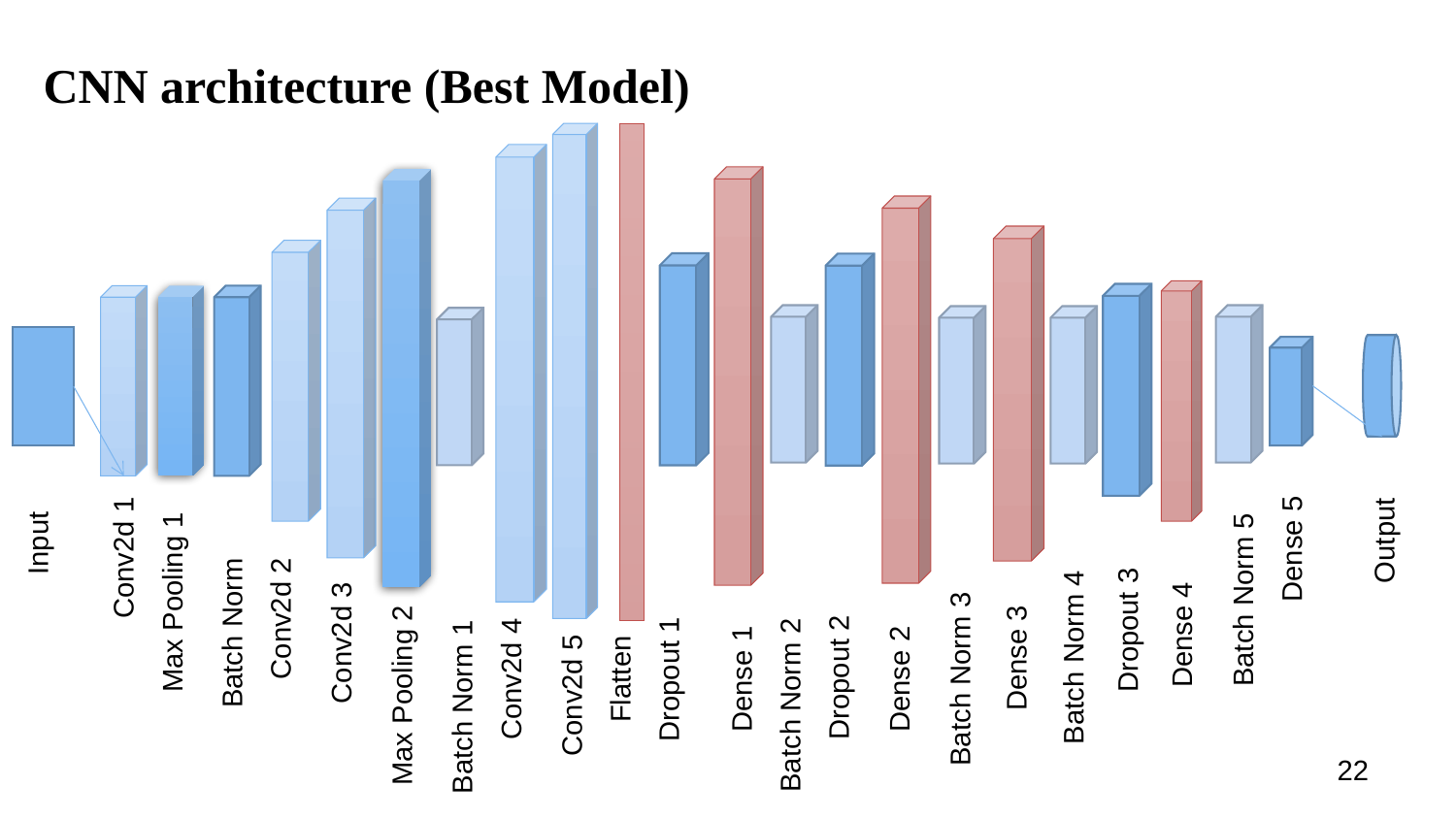

# CNN architecture (Best Model)

Output
Input
Dense 5
Conv2d 1
Batch Norm 5
Max Pooling 1
Conv2d 2
Dropout 3
Batch Norm
Dense 4
Conv2d 3
Batch Norm 4
Dense 3
Dropout 2
Conv2d 4
Flatten
Dropout 1
Dense 1
Dense 2
Batch Norm 3
Conv2d 5
Max Pooling 2
Batch Norm 2
Batch Norm 1
22